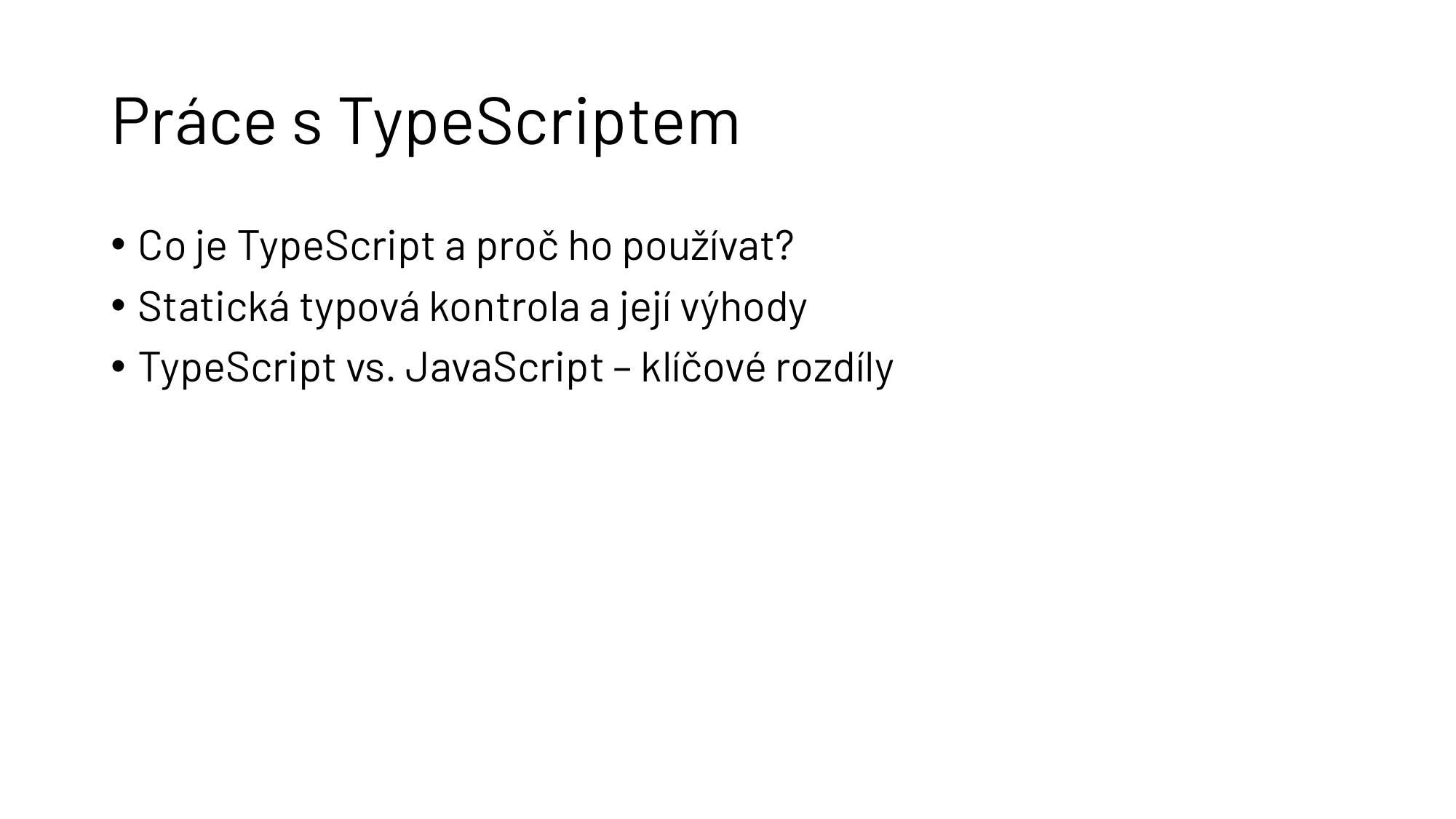

# Práce s TypeScriptem
Co je TypeScript a proč ho používat?
Statická typová kontrola a její výhody
TypeScript vs. JavaScript – klíčové rozdíly